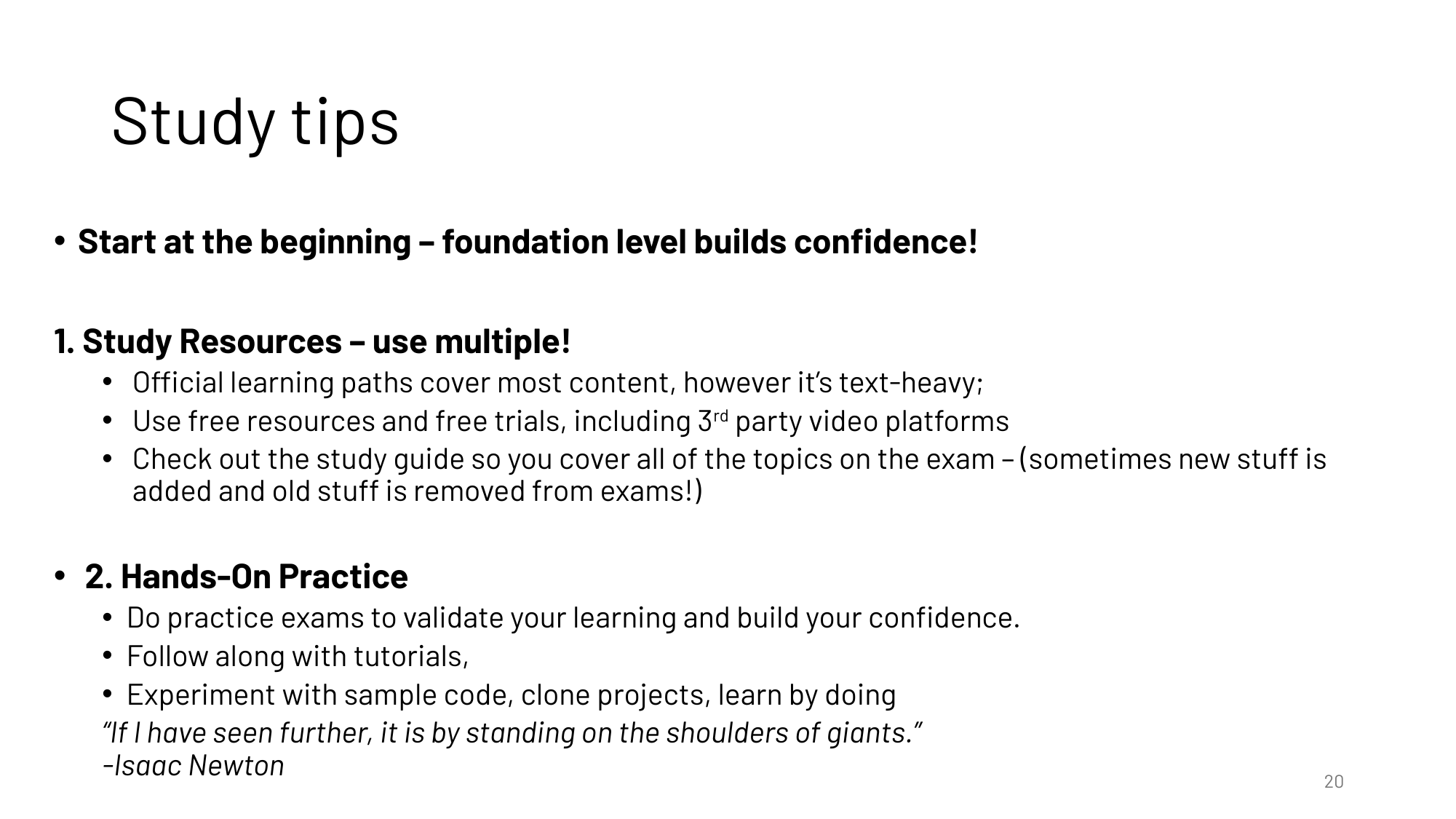

# Study tips
Start at the beginning – foundation level builds confidence!

1. Study Resources – use multiple!
Official learning paths cover most content, however it’s text-heavy;
Use free resources and free trials, including 3rd party video platforms
Check out the study guide so you cover all of the topics on the exam – (sometimes new stuff is added and old stuff is removed from exams!)

 2. Hands-On Practice
Do practice exams to validate your learning and build your confidence.
Follow along with tutorials,
Experiment with sample code, clone projects, learn by doing
“If I have seen further, it is by standing on the shoulders of giants.”
-Isaac Newton

20